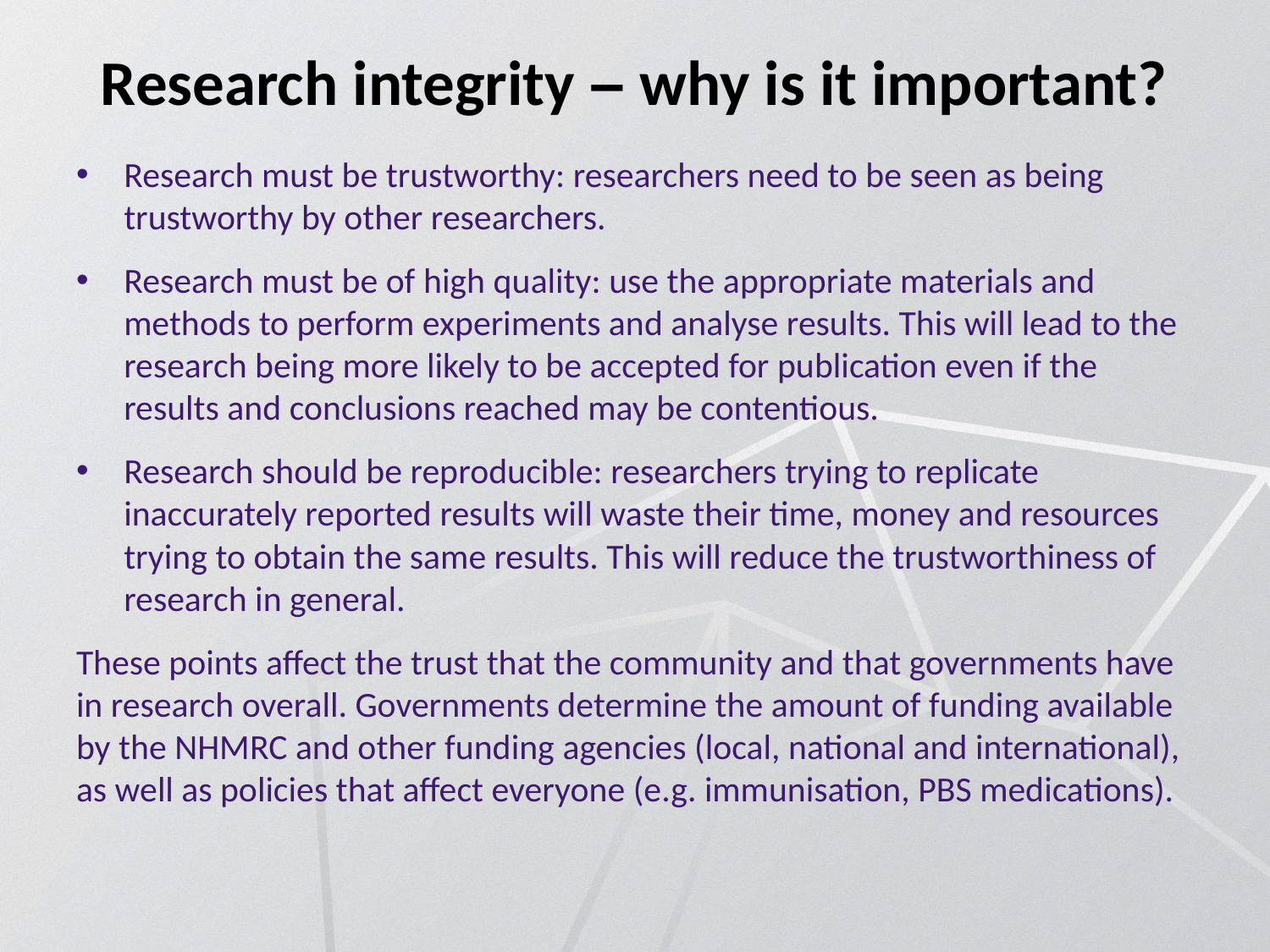

# Research integrity – why is it important?
Research must be trustworthy: researchers need to be seen as being trustworthy by other researchers.
Research must be of high quality: use the appropriate materials and methods to perform experiments and analyse results. This will lead to the research being more likely to be accepted for publication even if the results and conclusions reached may be contentious.
Research should be reproducible: researchers trying to replicate inaccurately reported results will waste their time, money and resources trying to obtain the same results. This will reduce the trustworthiness of research in general.
These points affect the trust that the community and that governments have in research overall. Governments determine the amount of funding available by the NHMRC and other funding agencies (local, national and international), as well as policies that affect everyone (e.g. immunisation, PBS medications).